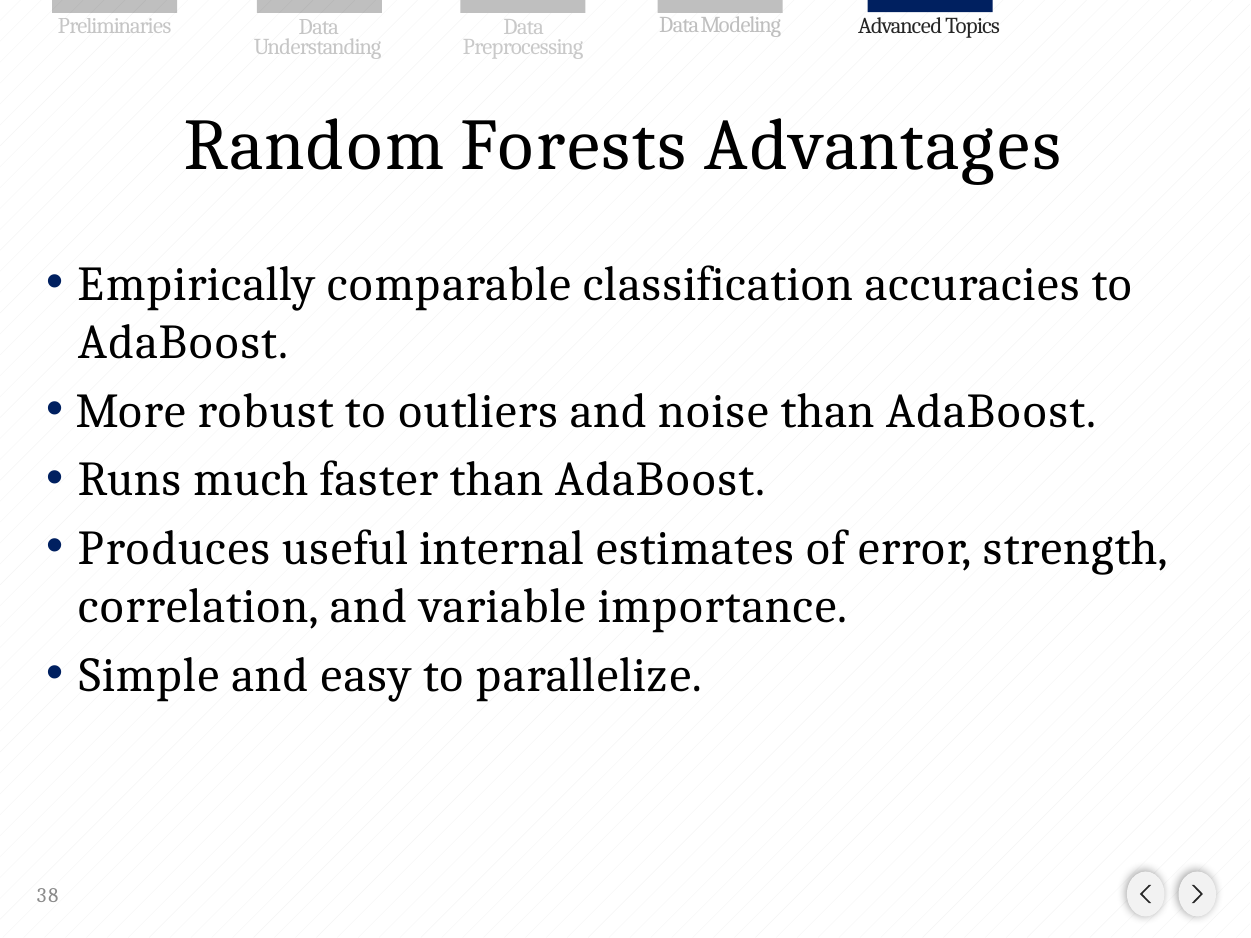

# Random Forests Advantages
Empirically comparable classification accuracies to AdaBoost.
More robust to outliers and noise than AdaBoost.
Runs much faster than AdaBoost.
Produces useful internal estimates of error, strength, correlation, and variable importance.
Simple and easy to parallelize.
38